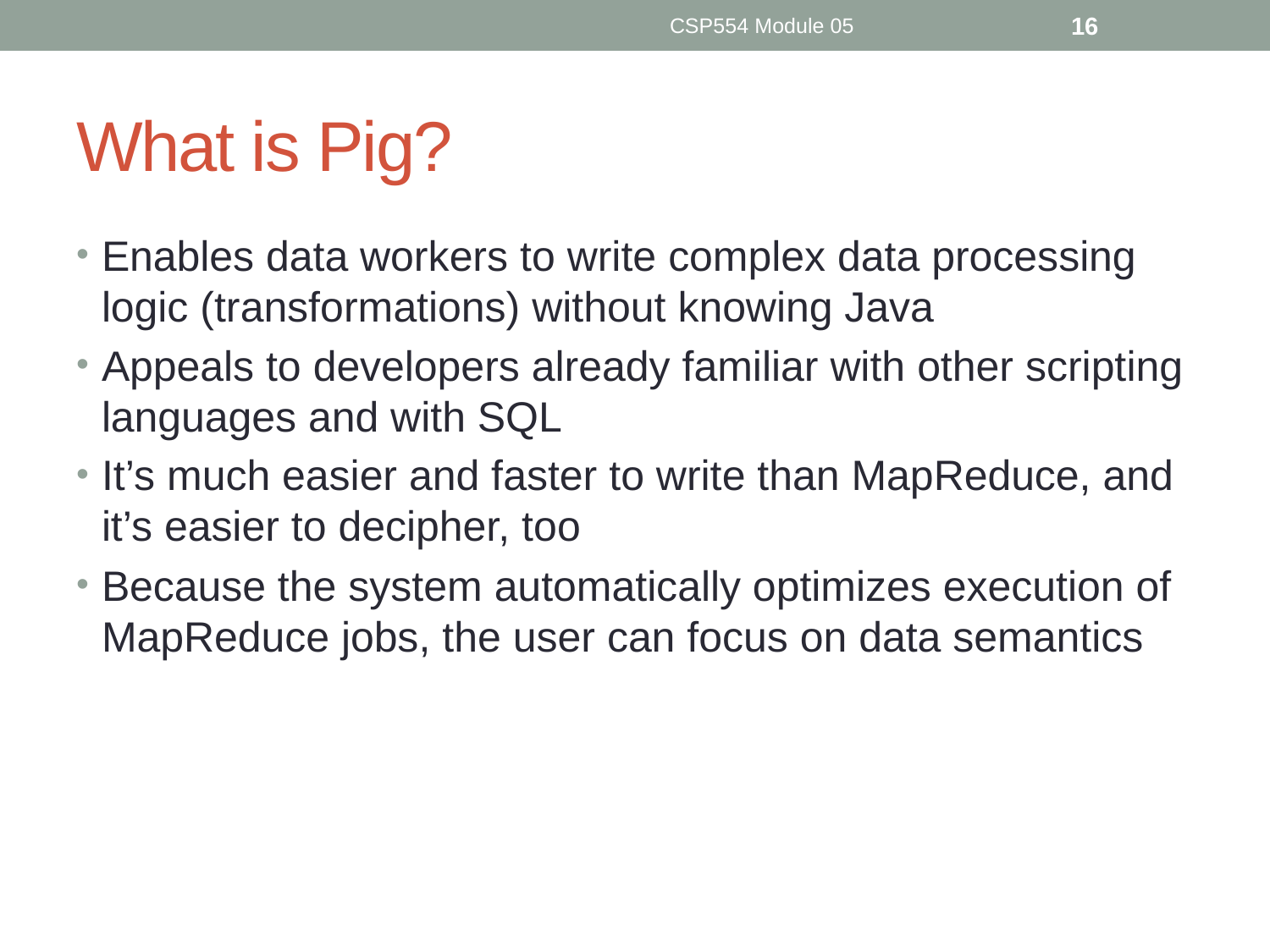

CSP554 Module 05
16
# What is Pig?
Enables data workers to write complex data processing logic (transformations) without knowing Java
Appeals to developers already familiar with other scripting languages and with SQL
It’s much easier and faster to write than MapReduce, and it’s easier to decipher, too
Because the system automatically optimizes execution of MapReduce jobs, the user can focus on data semantics